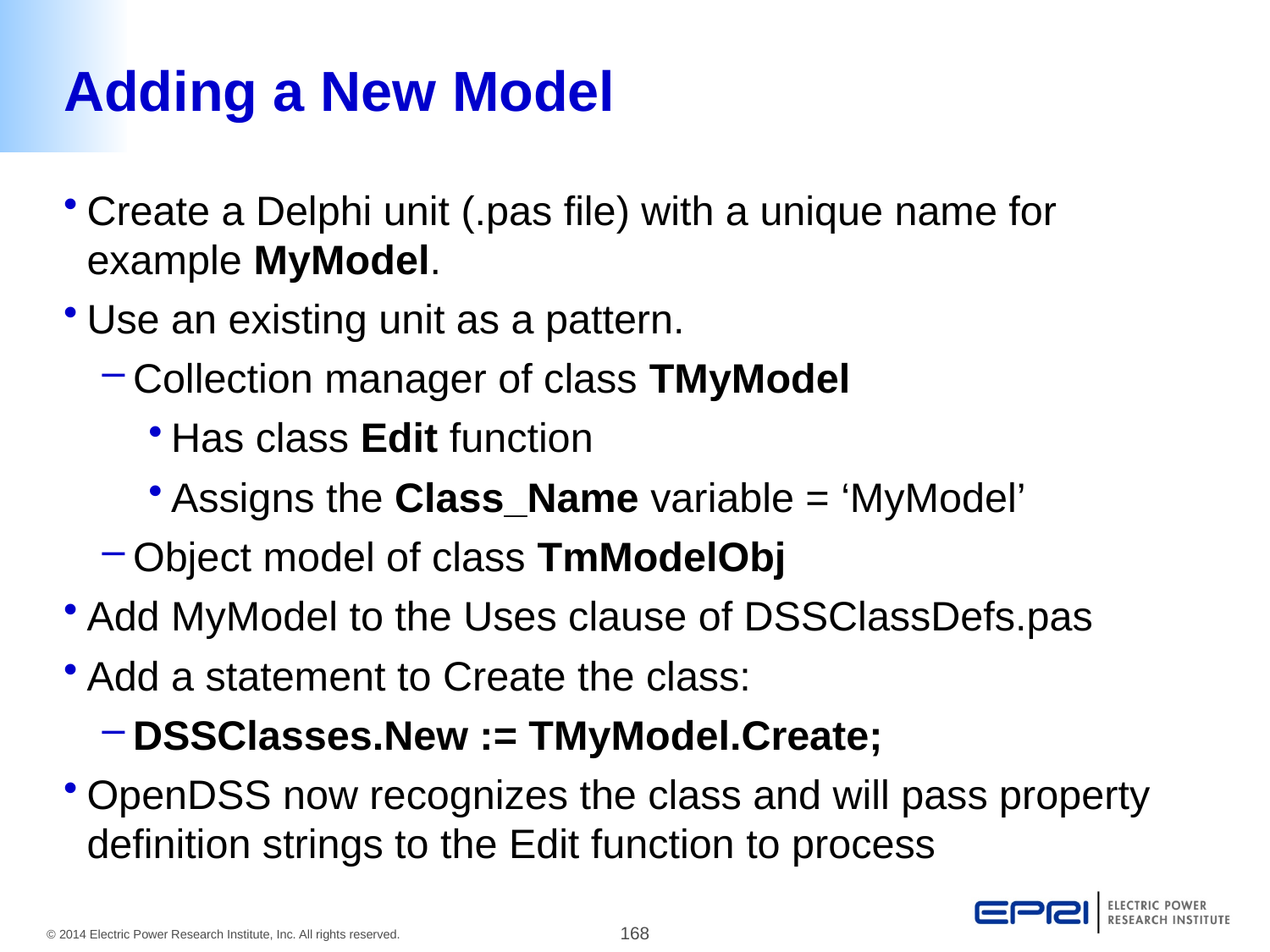

# Adding a New Model
Create a Delphi unit (.pas file) with a unique name for example MyModel.
Use an existing unit as a pattern.
Collection manager of class TMyModel
Has class Edit function
Assigns the Class_Name variable = ‘MyModel’
Object model of class TmModelObj
Add MyModel to the Uses clause of DSSClassDefs.pas
Add a statement to Create the class:
DSSClasses.New := TMyModel.Create;
OpenDSS now recognizes the class and will pass property definition strings to the Edit function to process